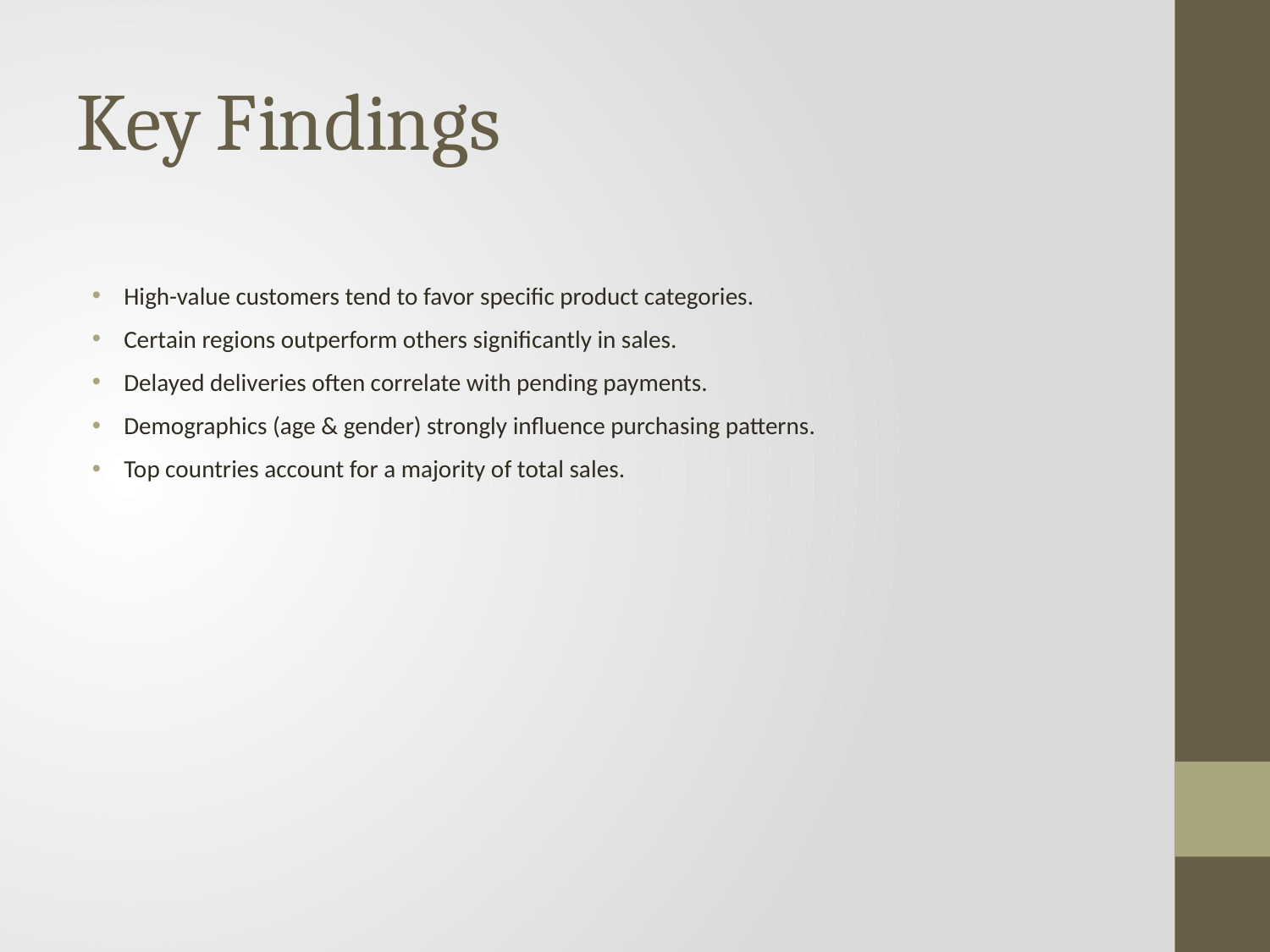

# Key Findings

High-value customers tend to favor specific product categories.
Certain regions outperform others significantly in sales.
Delayed deliveries often correlate with pending payments.
Demographics (age & gender) strongly influence purchasing patterns.
Top countries account for a majority of total sales.